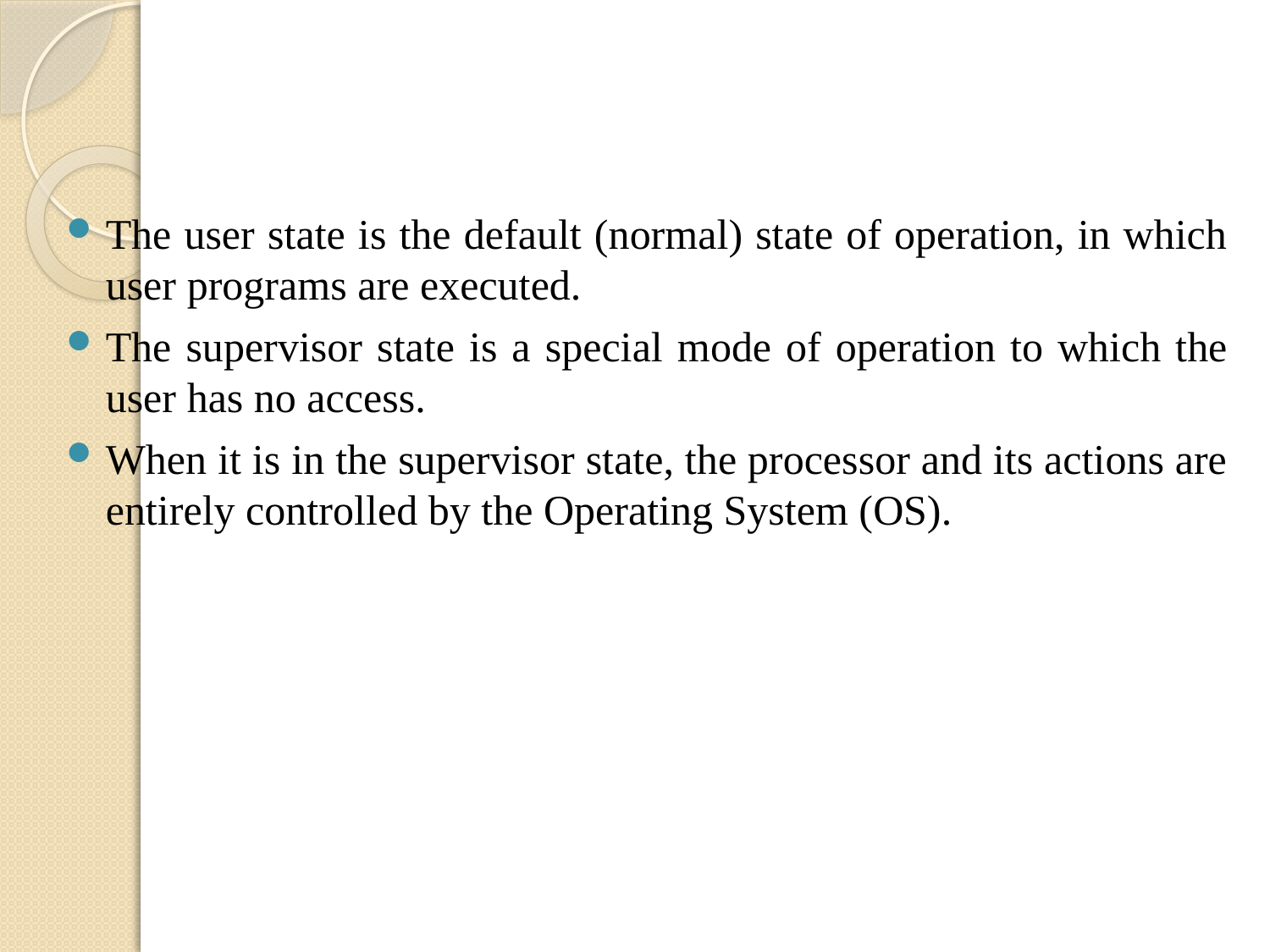

#
The user state is the default (normal) state of operation, in which user programs are executed.
The supervisor state is a special mode of operation to which the user has no access.
When it is in the supervisor state, the processor and its actions are entirely controlled by the Operating System (OS).